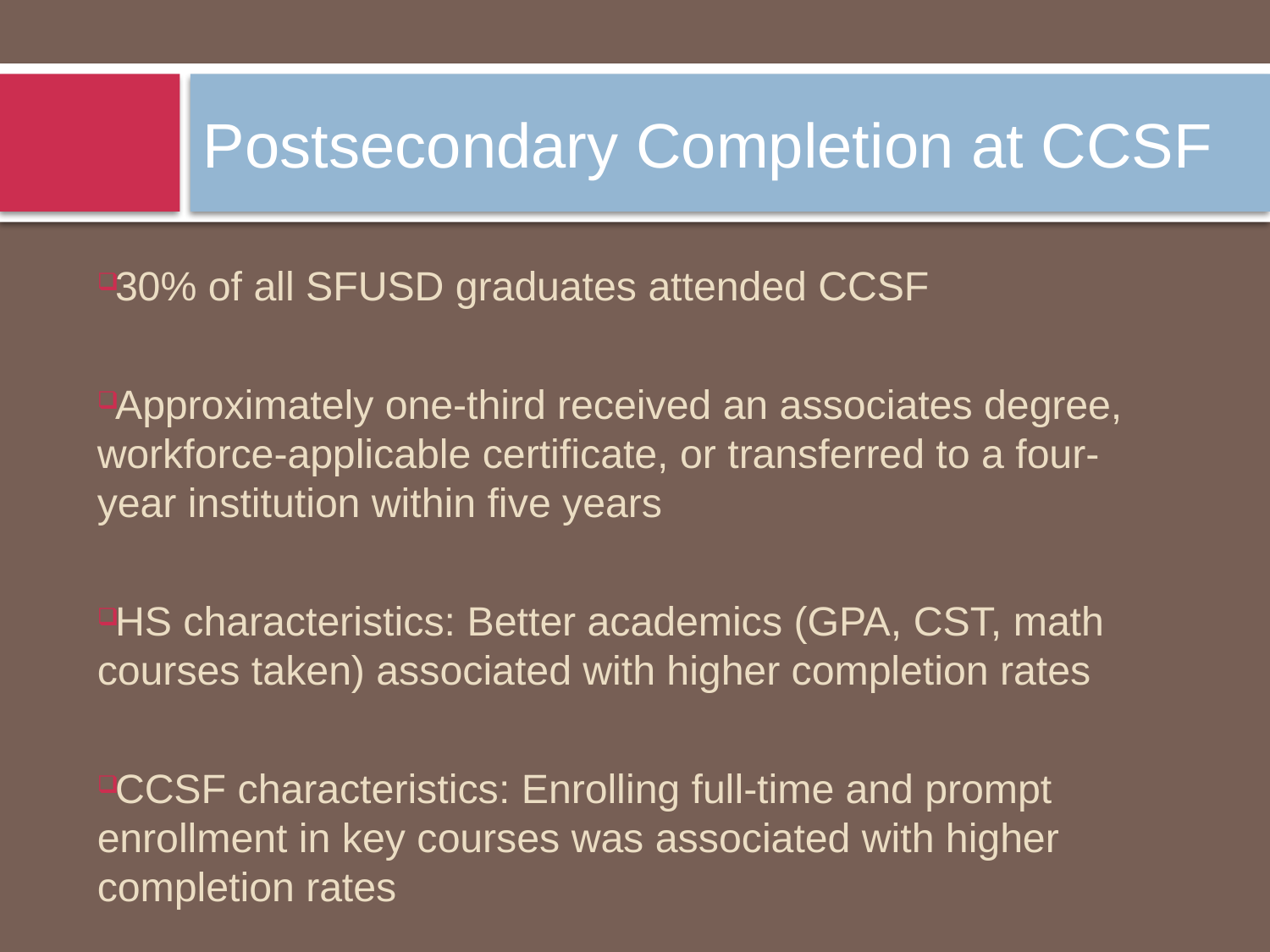

# Postsecondary Completion at CCSF
30% of all SFUSD graduates attended CCSF

Approximately one-third received an associates degree, workforce-applicable certificate, or transferred to a four-year institution within five years

HS characteristics: Better academics (GPA, CST, math  courses taken) associated with higher completion rates

CCSF characteristics: Enrolling full-time and prompt enrollment in key courses was associated with higher completion rates